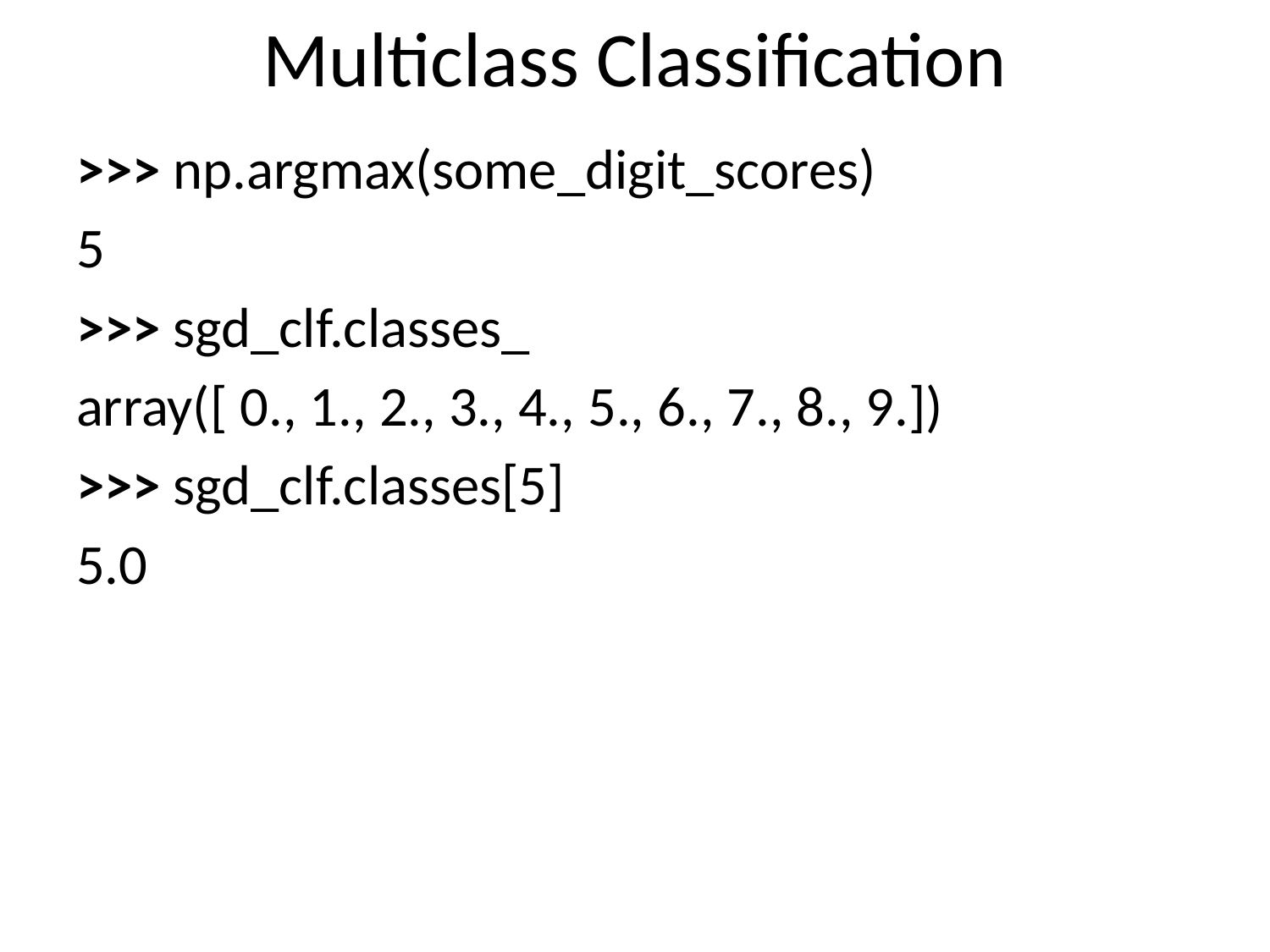

# Multiclass Classification
>>> np.argmax(some_digit_scores)
5
>>> sgd_clf.classes_
array([ 0., 1., 2., 3., 4., 5., 6., 7., 8., 9.])
>>> sgd_clf.classes[5]
5.0